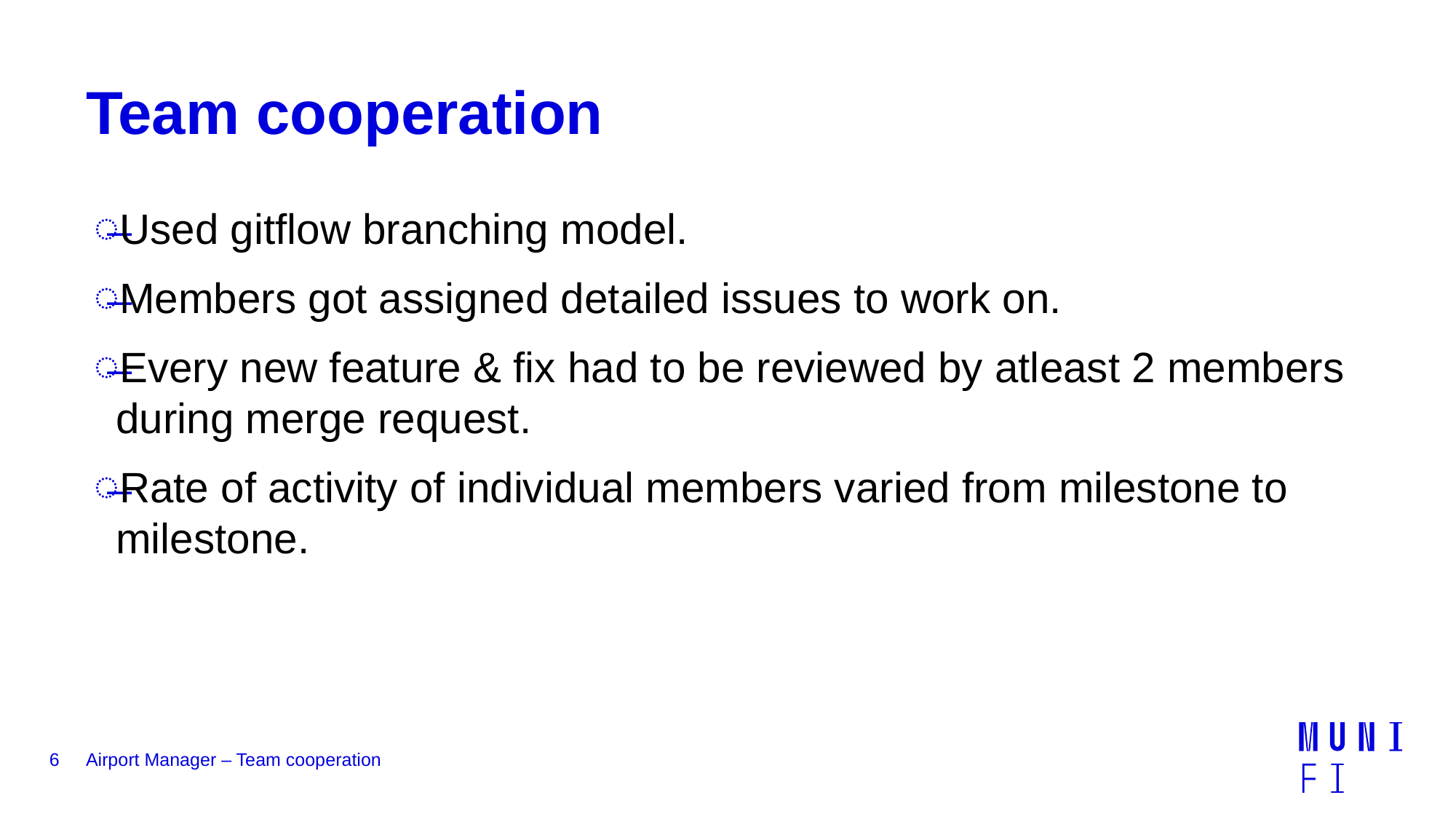

# Team cooperation
Used gitflow branching model.
Members got assigned detailed issues to work on.
Every new feature & fix had to be reviewed by atleast 2 members during merge request.
Rate of activity of individual members varied from milestone to milestone.

6
Airport Manager – Team cooperation